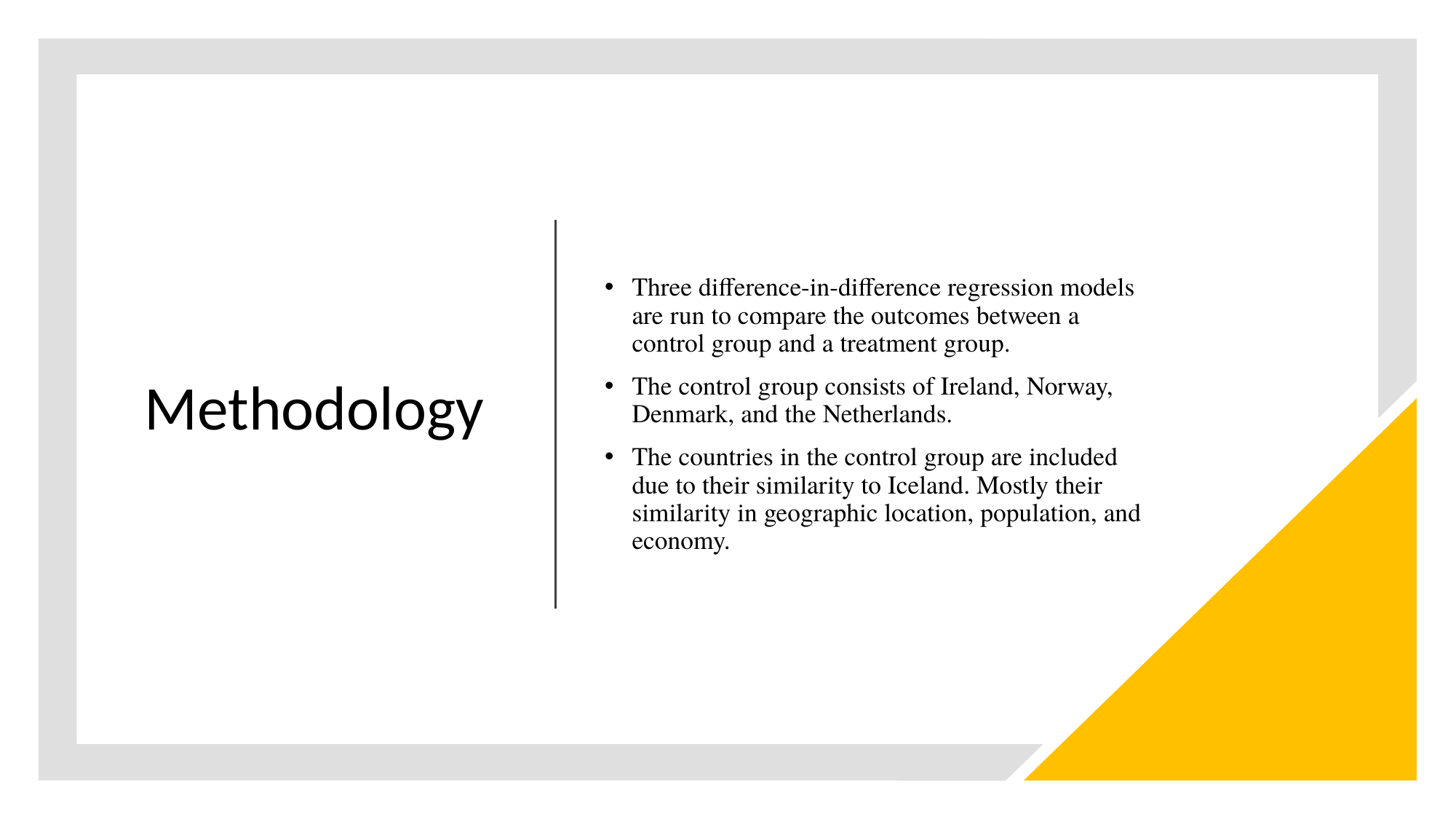

# Methodology
Three difference-in-difference regression models are run to compare the outcomes between a control group and a treatment group.
The control group consists of Ireland, Norway, Denmark, and the Netherlands.
The countries in the control group are included due to their similarity to Iceland. Mostly their similarity in geographic location, population, and economy.